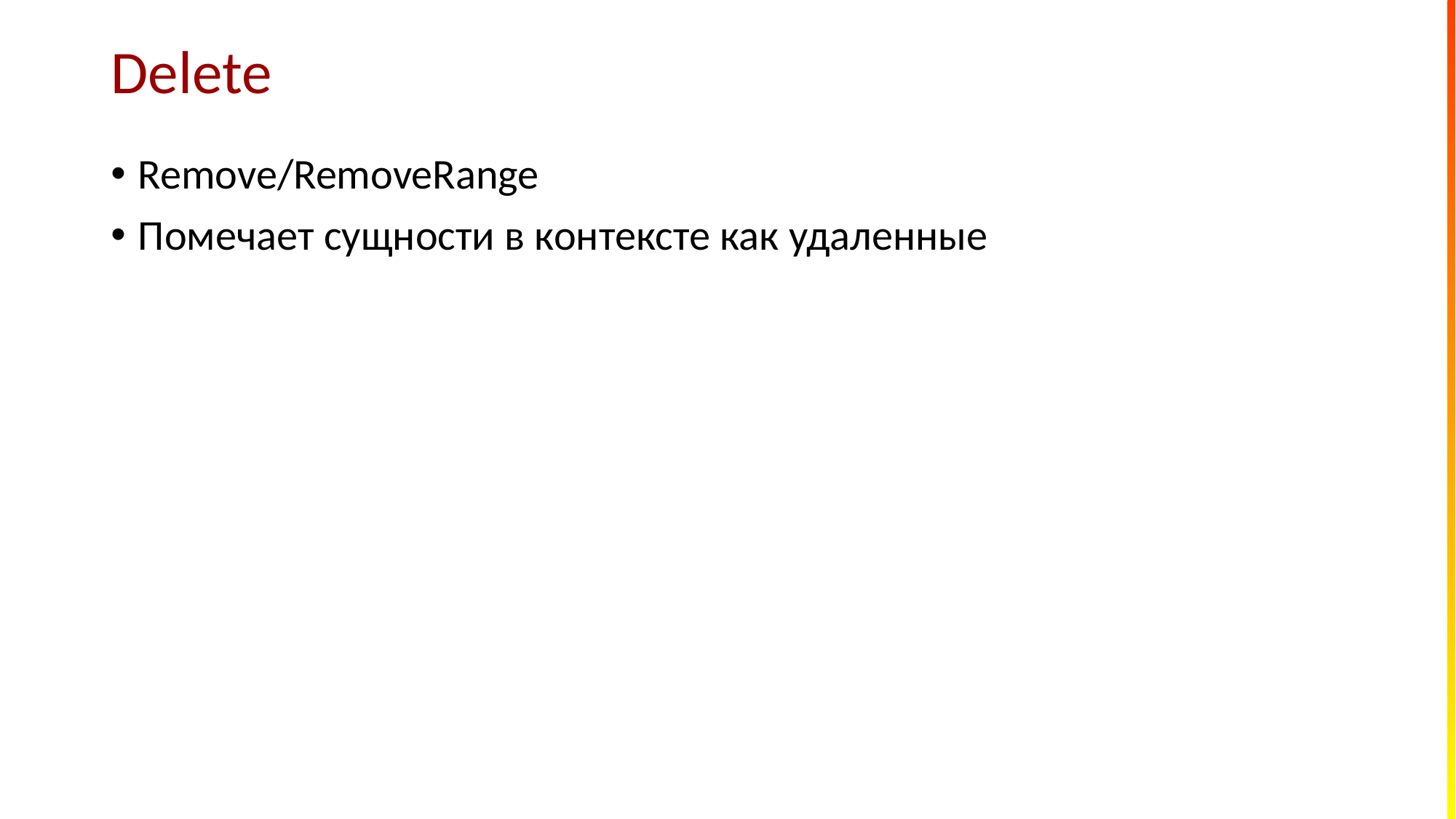

# Delete
Remove/RemoveRange
Помечает сущности в контексте как удаленные